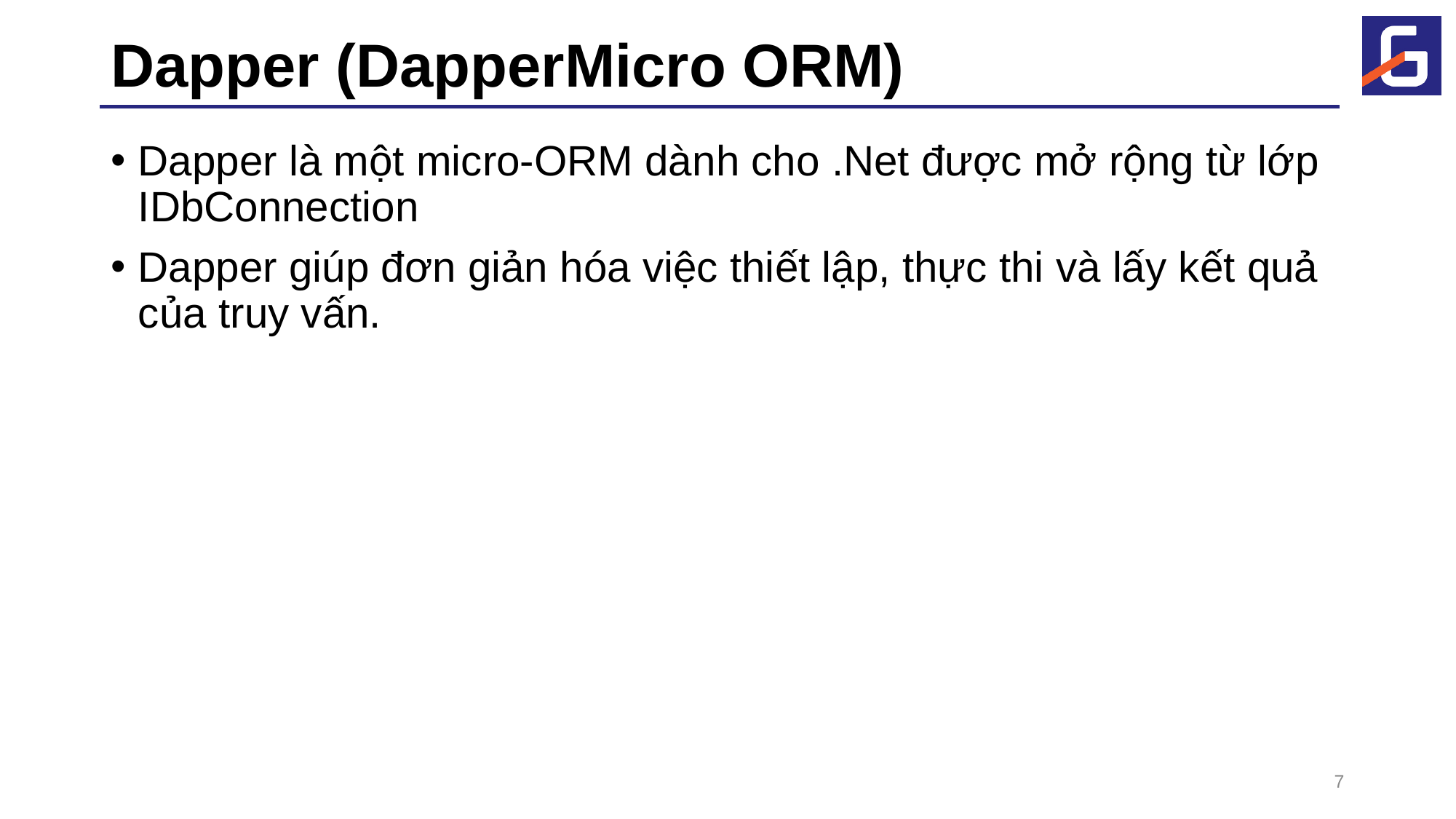

# Dapper (DapperMicro ORM)
Dapper là một micro-ORM dành cho .Net được mở rộng từ lớp IDbConnection
Dapper giúp đơn giản hóa việc thiết lập, thực thi và lấy kết quả của truy vấn.
7